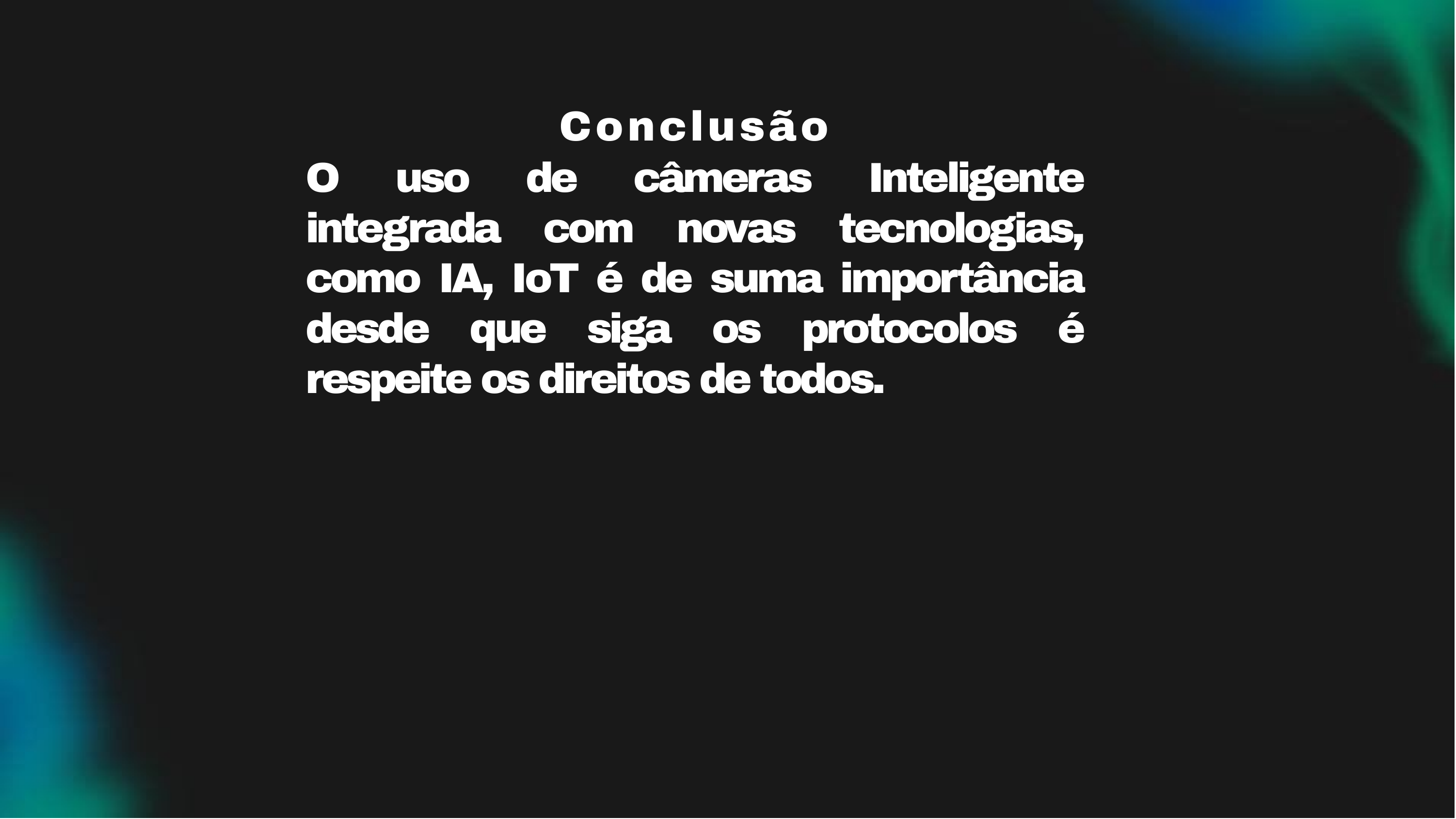

Conclusão
O uso de câmeras Inteligente integrada com novas tecnologias, como IA, IoT é de suma importância desde que siga os protocolos é respeite os direitos de todos.